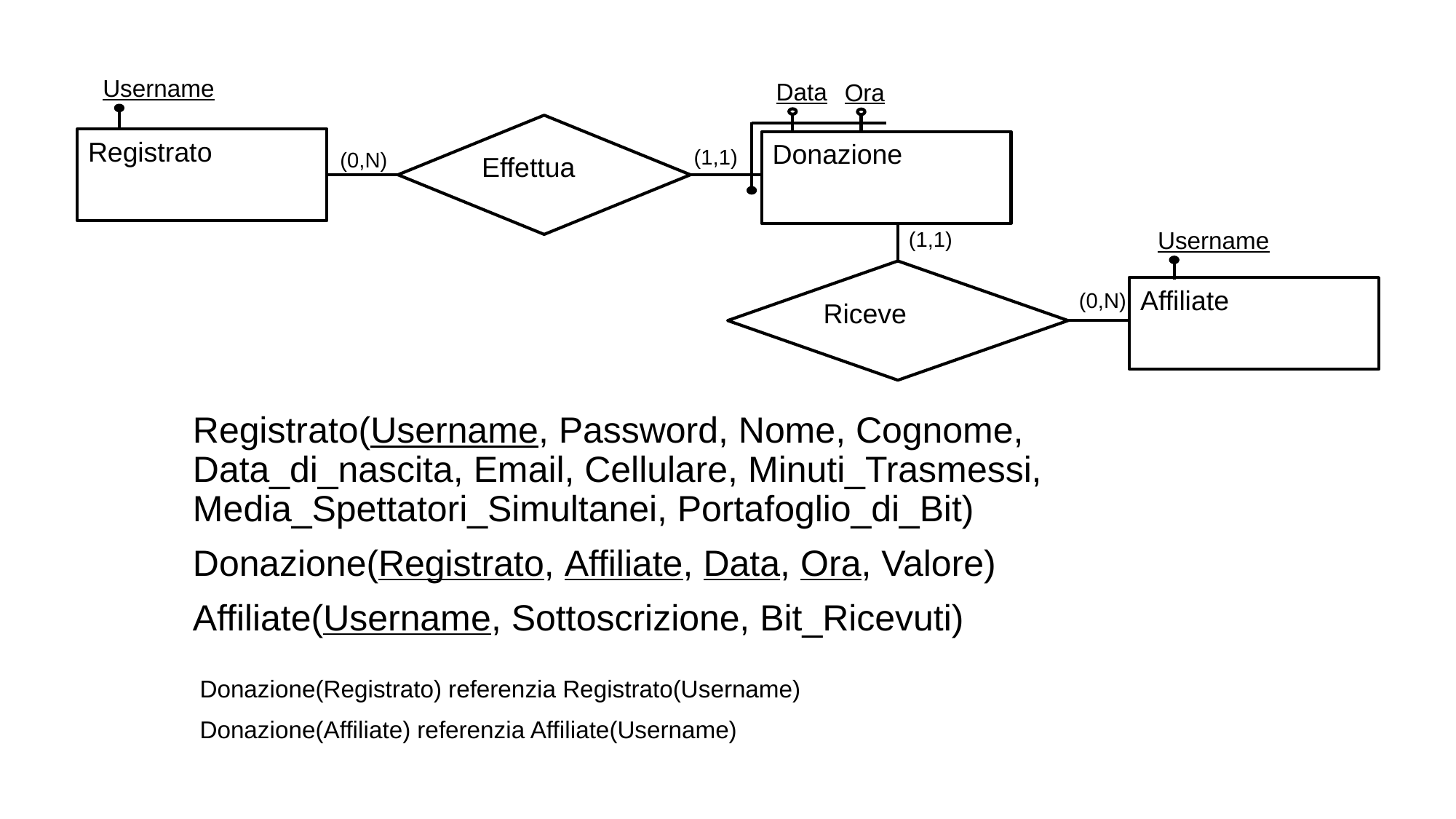

Username

Data
Ora

Effettua
Registrato
Donazione
(1,1)
(0,N)

Username

(1,1)

Riceve
Affiliate
(0,N)

Registrato(Username, Password, Nome, Cognome, Data_di_nascita, Email, Cellulare, Minuti_Trasmessi, Media_Spettatori_Simultanei, Portafoglio_di_Bit)
Donazione(Registrato, Affiliate, Data, Ora, Valore)
Affiliate(Username, Sottoscrizione, Bit_Ricevuti)
Donazione(Registrato) referenzia Registrato(Username)
Donazione(Affiliate) referenzia Affiliate(Username)